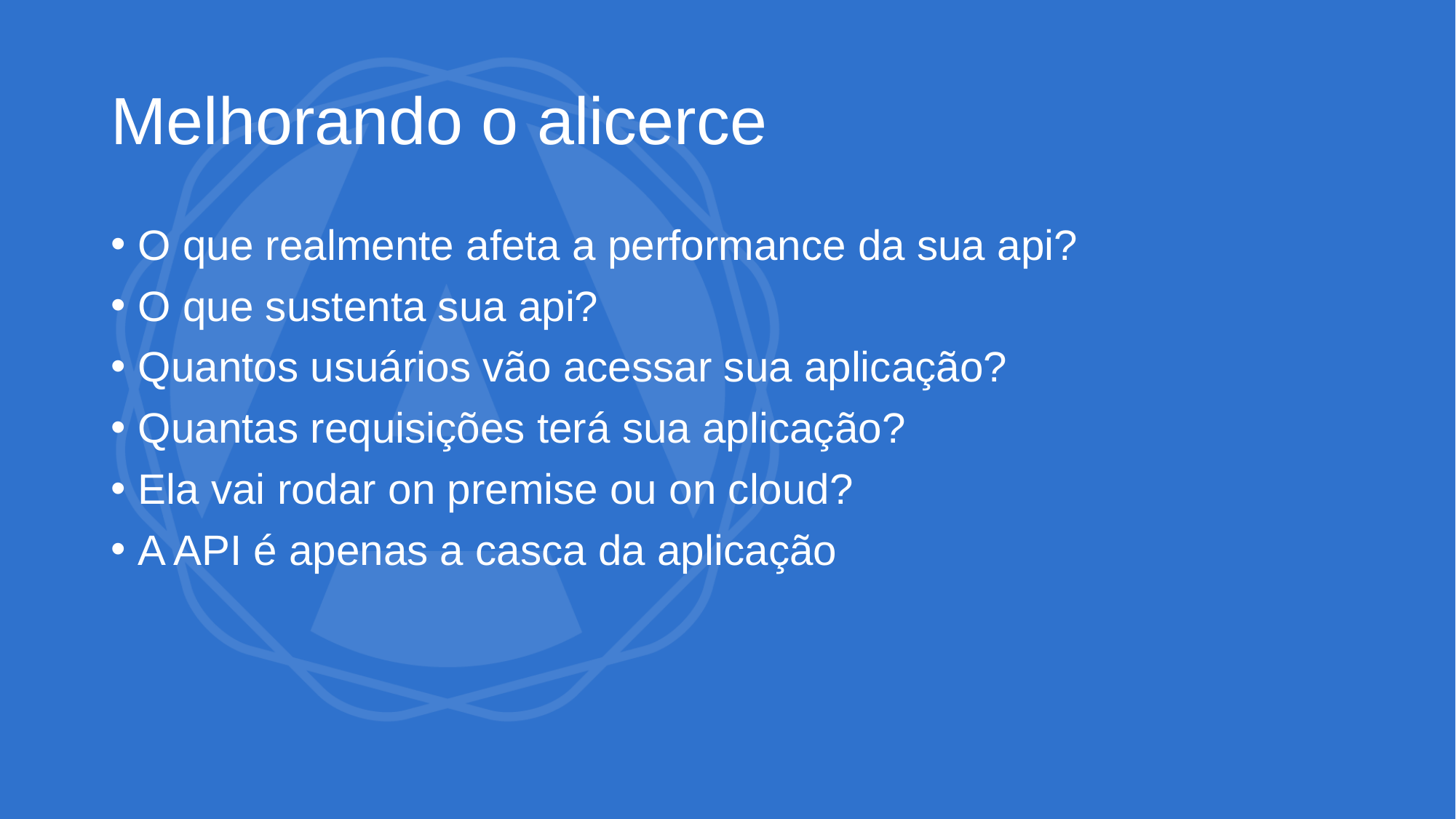

# Melhorando o alicerce
O que realmente afeta a performance da sua api?
O que sustenta sua api?
Quantos usuários vão acessar sua aplicação?
Quantas requisições terá sua aplicação?
Ela vai rodar on premise ou on cloud?
A API é apenas a casca da aplicação